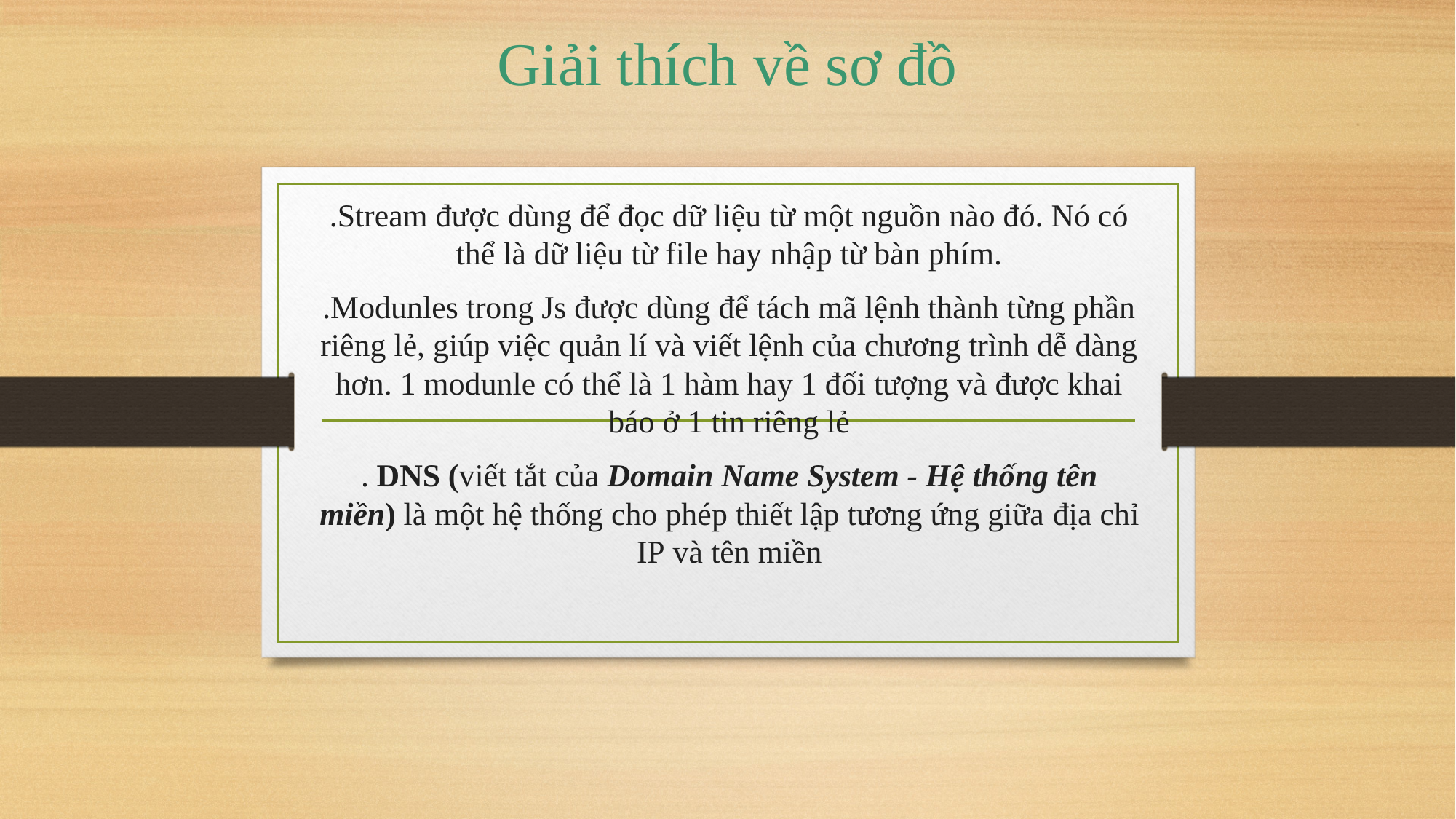

# Giải thích về sơ đồ
.Stream được dùng để đọc dữ liệu từ một nguồn nào đó. Nó có thể là dữ liệu từ file hay nhập từ bàn phím.
.Modunles trong Js được dùng để tách mã lệnh thành từng phần riêng lẻ, giúp việc quản lí và viết lệnh của chương trình dễ dàng hơn. 1 modunle có thể là 1 hàm hay 1 đối tượng và được khai báo ở 1 tin riêng lẻ
. DNS (viết tắt của Domain Name System - Hệ thống tên miền) là một hệ thống cho phép thiết lập tương ứng giữa địa chỉ IP và tên miền